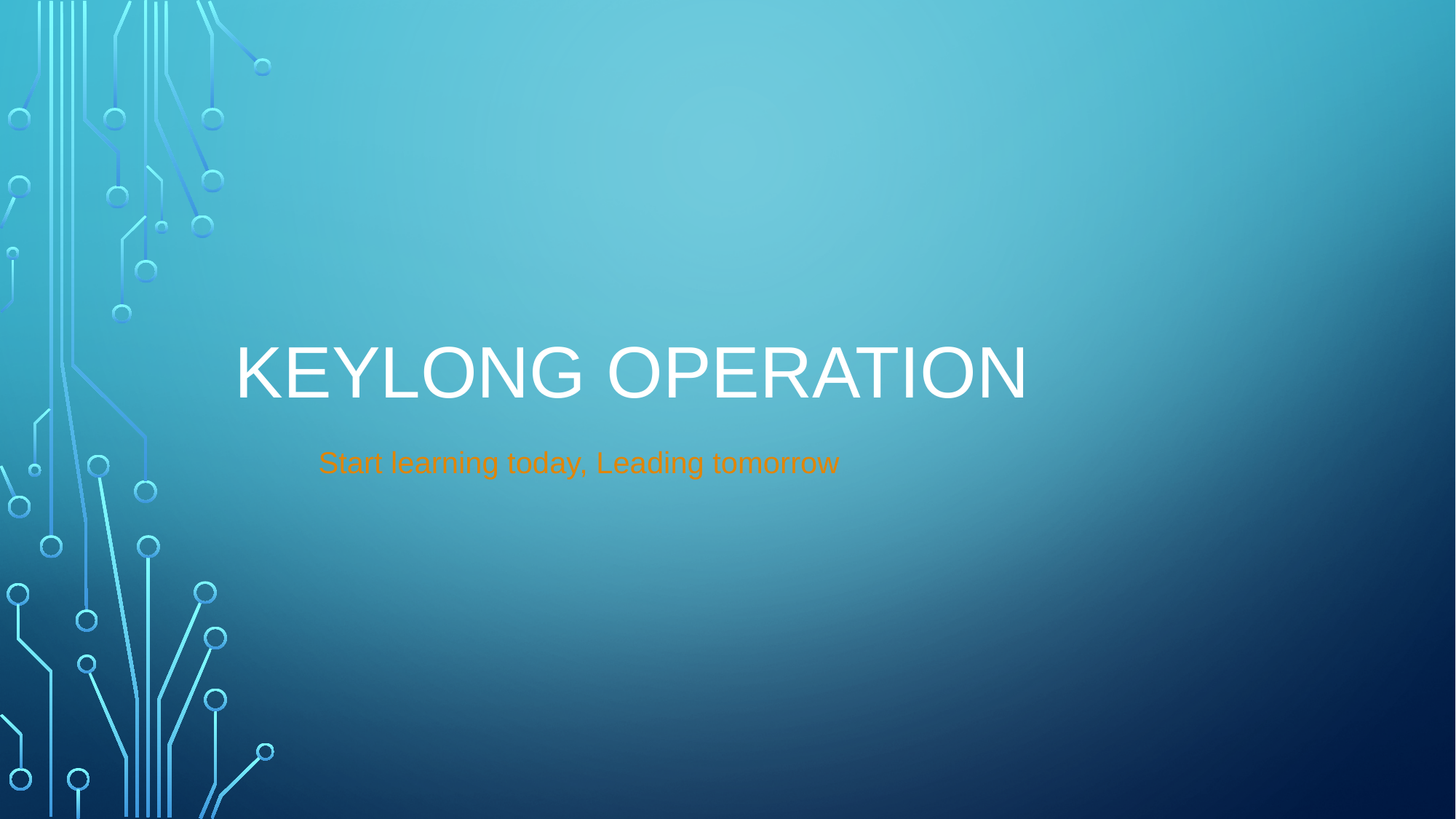

# KEYLONG OPERATION
          Start learning today, Leading tomorrow